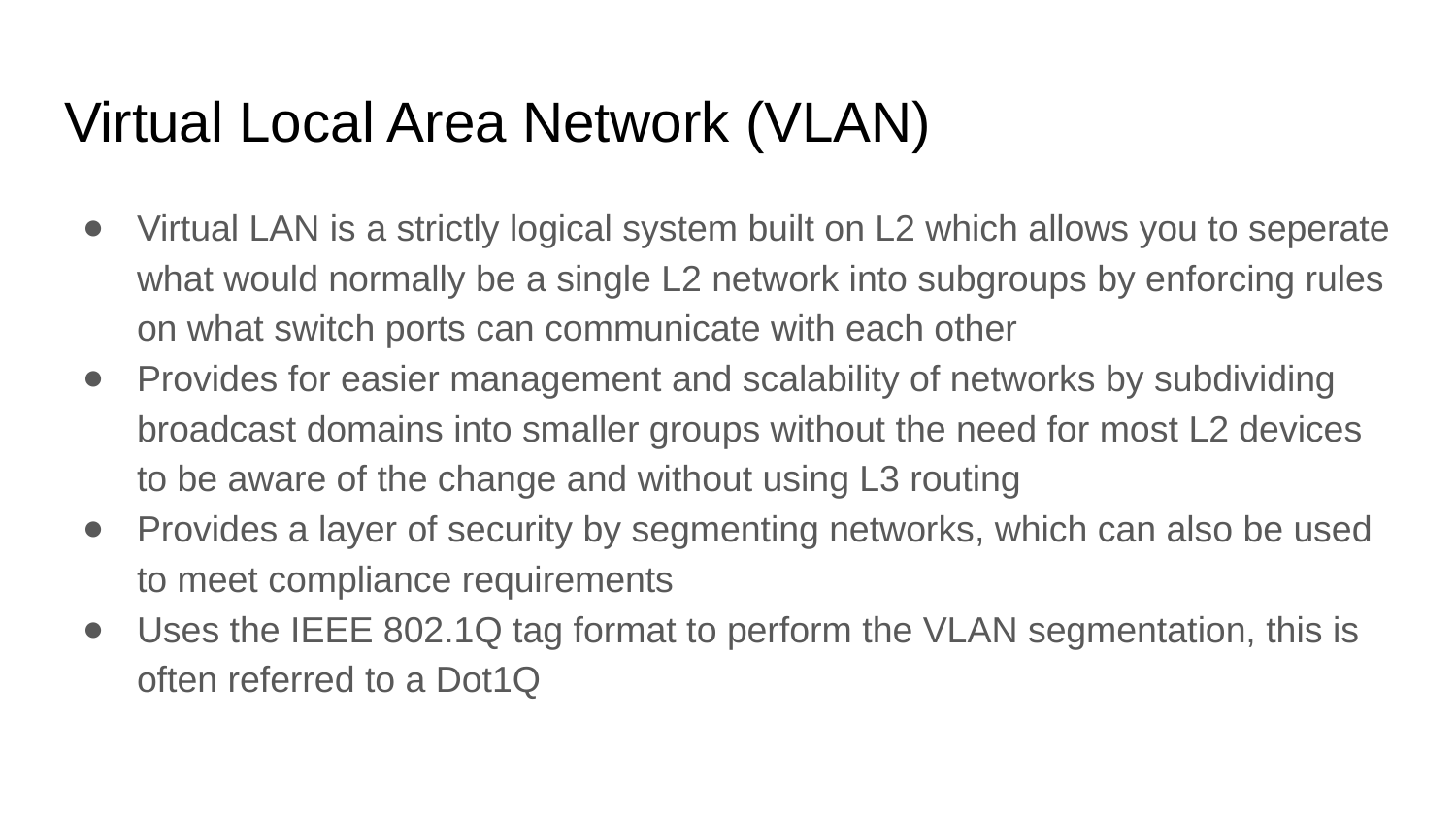

# Virtual Local Area Network (VLAN)
Virtual LAN is a strictly logical system built on L2 which allows you to seperate what would normally be a single L2 network into subgroups by enforcing rules on what switch ports can communicate with each other
Provides for easier management and scalability of networks by subdividing broadcast domains into smaller groups without the need for most L2 devices to be aware of the change and without using L3 routing
Provides a layer of security by segmenting networks, which can also be used to meet compliance requirements
Uses the IEEE 802.1Q tag format to perform the VLAN segmentation, this is often referred to a Dot1Q